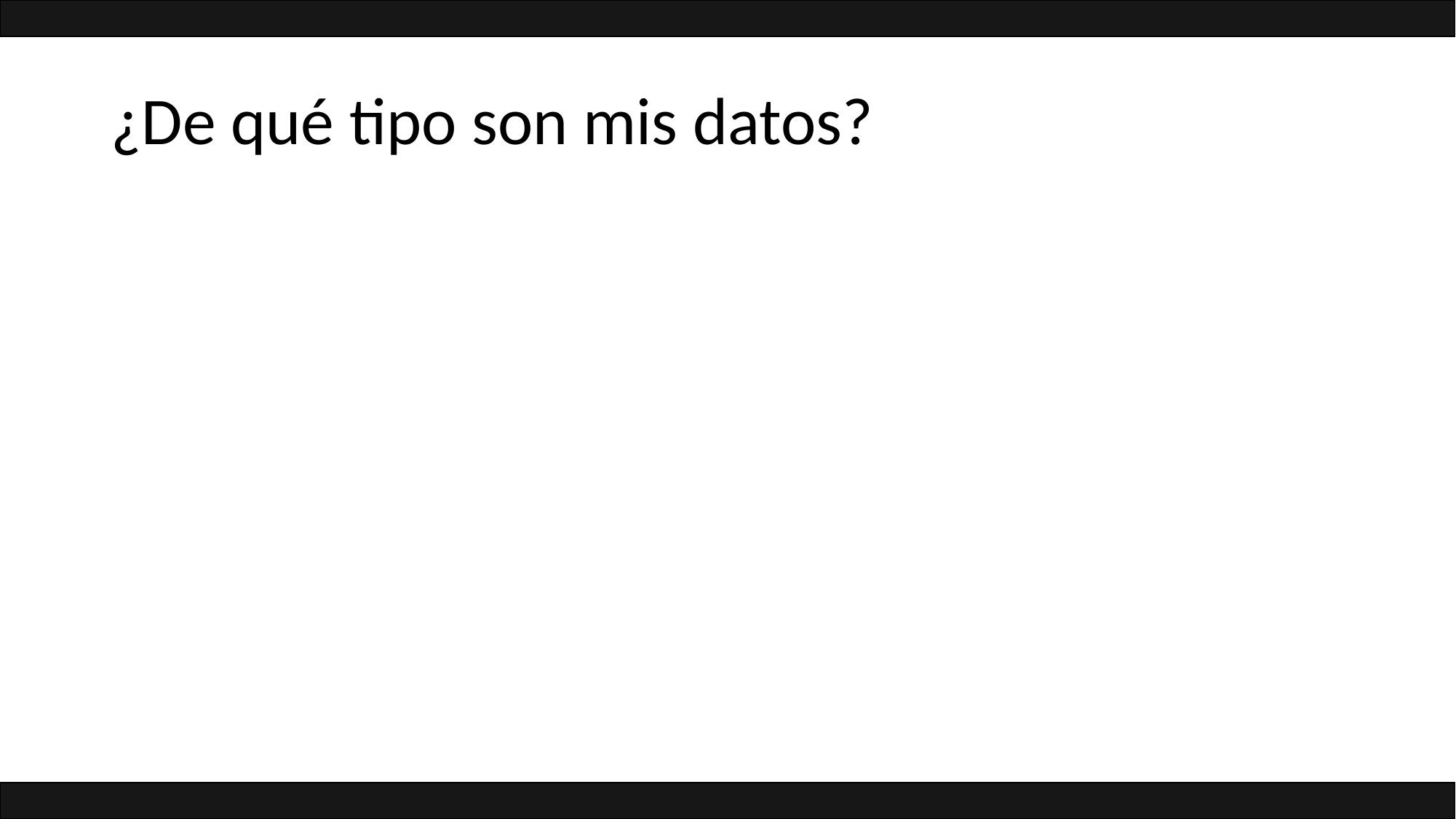

# ¿De qué tipo son mis datos?